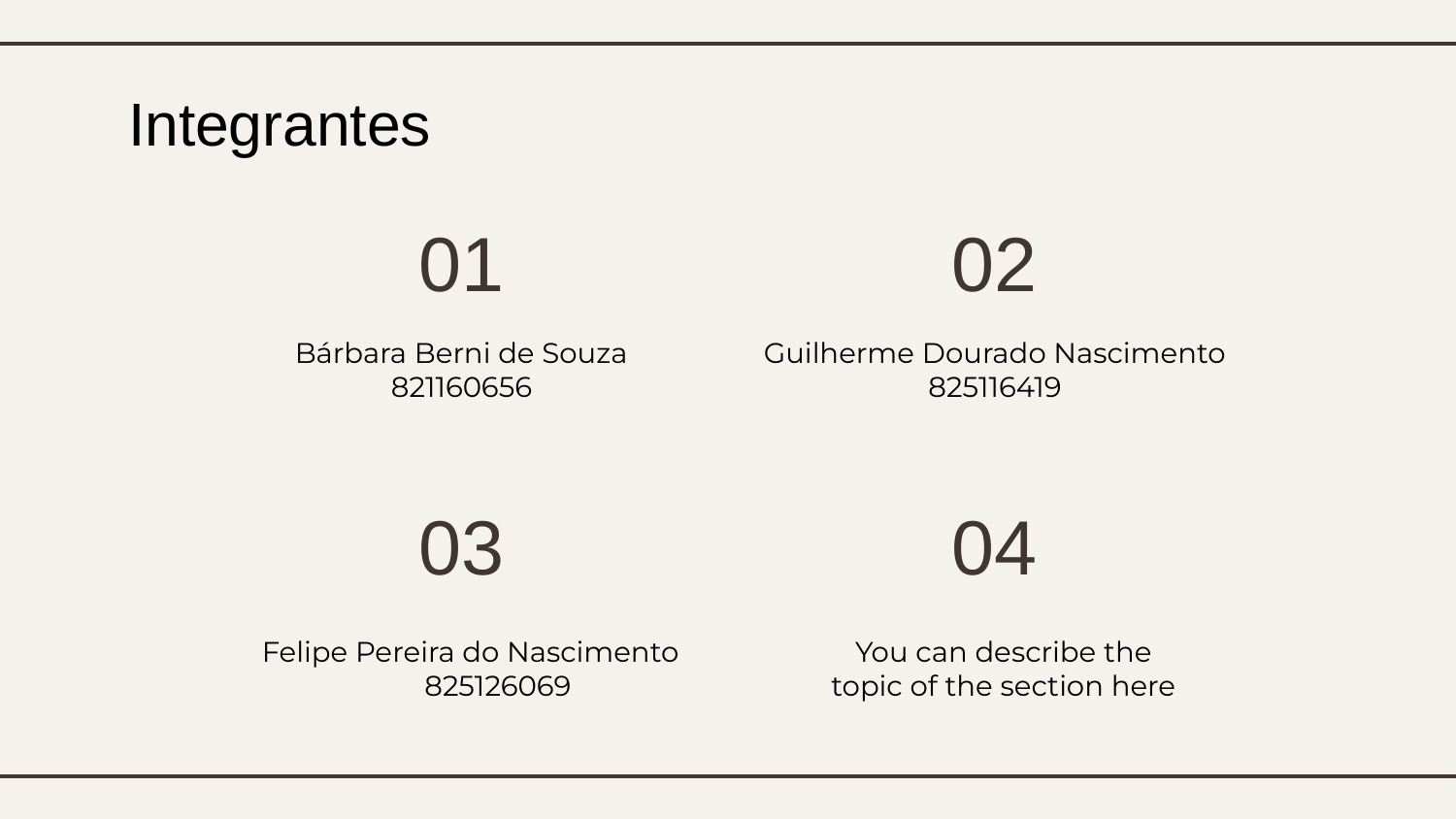

# Integrantes
01
02
Bárbara Berni de Souza 821160656
Guilherme Dourado Nascimento
825116419

03
04
Felipe Pereira do Nascimento 825126069

You can describe the topic of the section here